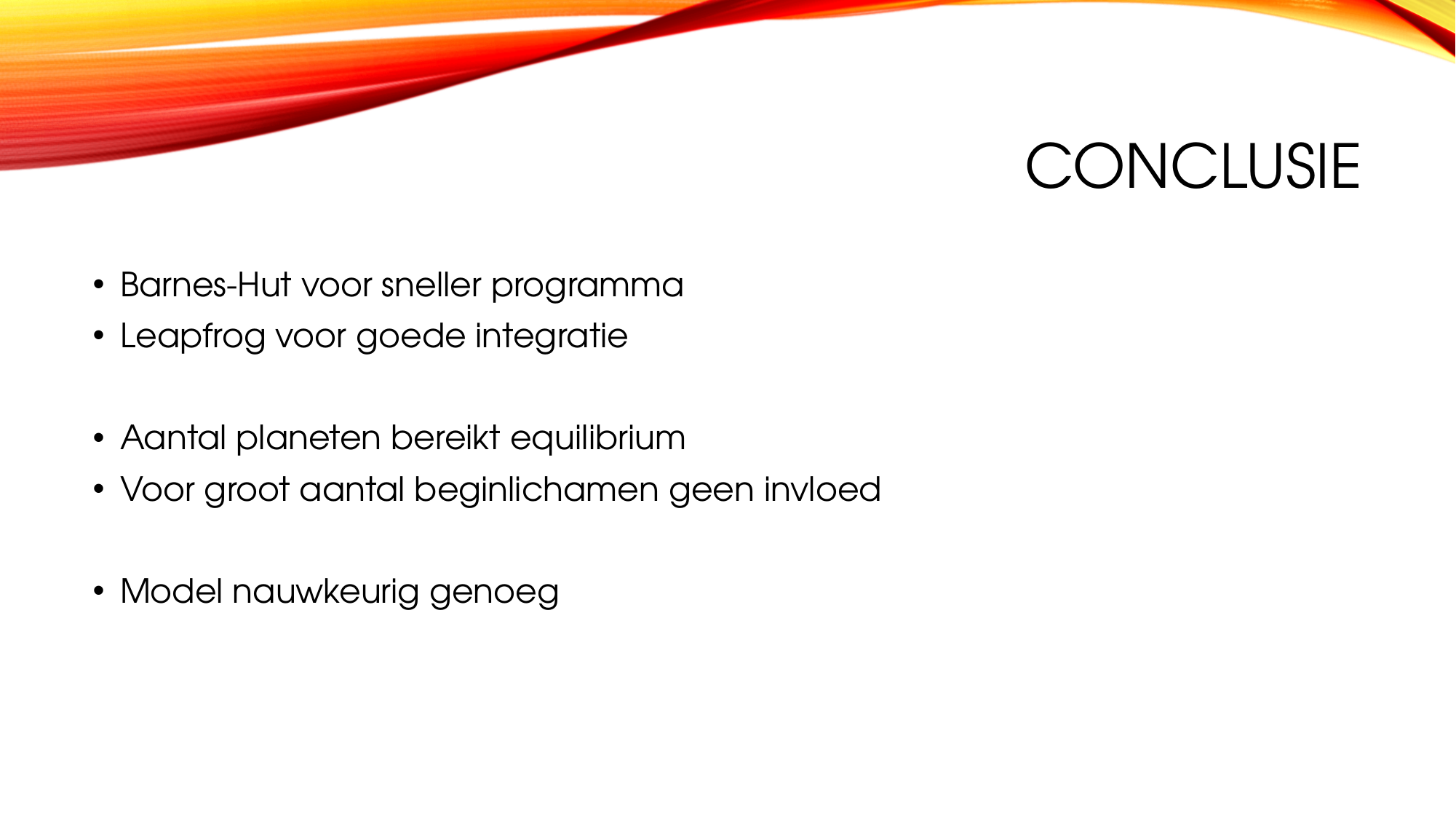

# Conclusie
Barnes-Hut voor sneller programma
Leapfrog voor goede integratie

Aantal planeten bereikt equilibrium
Voor groot aantal beginlichamen geen invloed

Model nauwkeurig genoeg